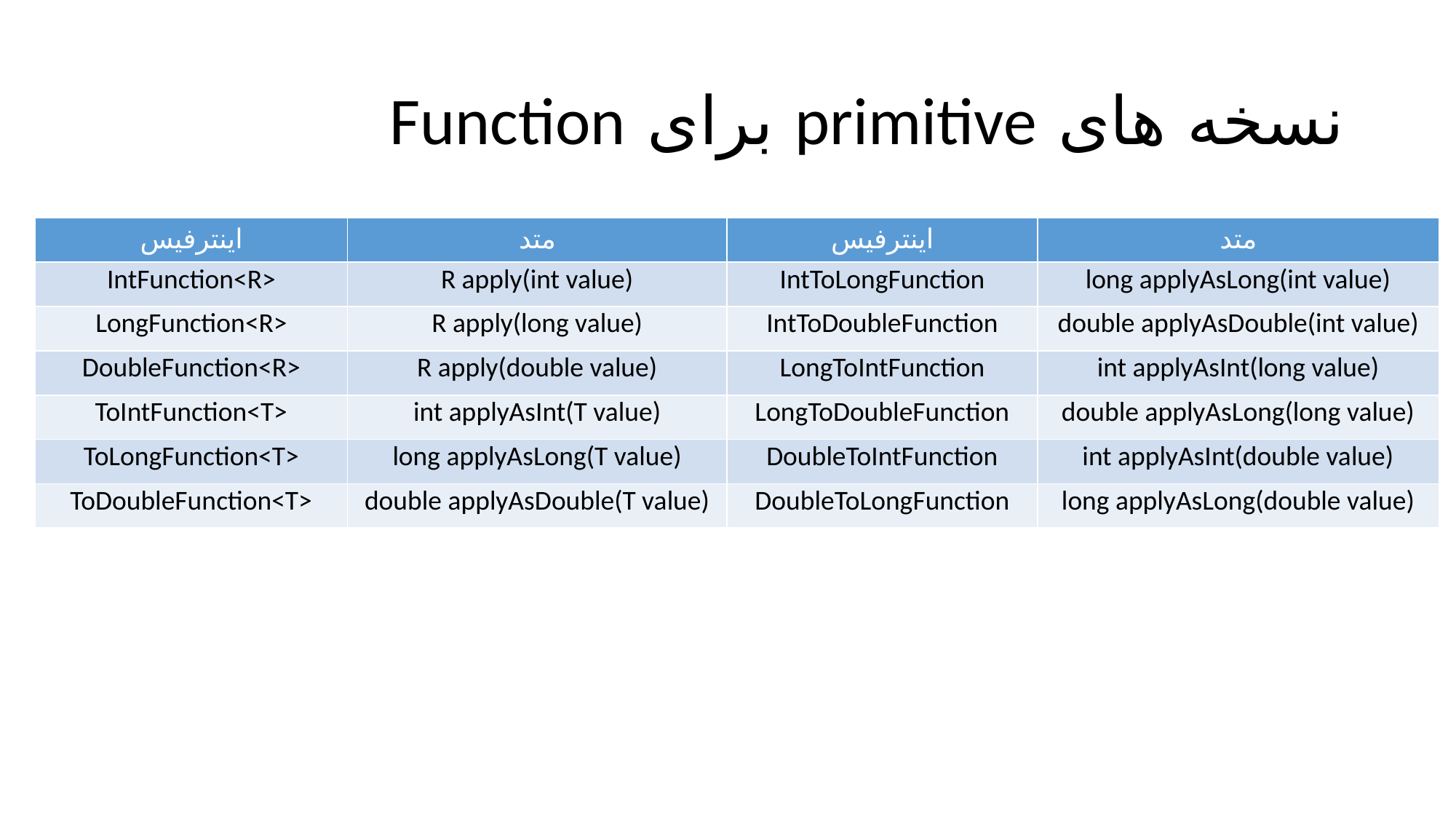

# نسخه های primitive برای Function
| اینترفیس | متد | اینترفیس | متد |
| --- | --- | --- | --- |
| IntFunction<R> | R apply(int value) | IntToLongFunction | long applyAsLong(int value) |
| LongFunction<R> | R apply(long value) | IntToDoubleFunction | double applyAsDouble(int value) |
| DoubleFunction<R> | R apply(double value) | LongToIntFunction | int applyAsInt(long value) |
| ToIntFunction<T> | int applyAsInt(T value) | LongToDoubleFunction | double applyAsLong(long value) |
| ToLongFunction<T> | long applyAsLong(T value) | DoubleToIntFunction | int applyAsInt(double value) |
| ToDoubleFunction<T> | double applyAsDouble(T value) | DoubleToLongFunction | long applyAsLong(double value) |